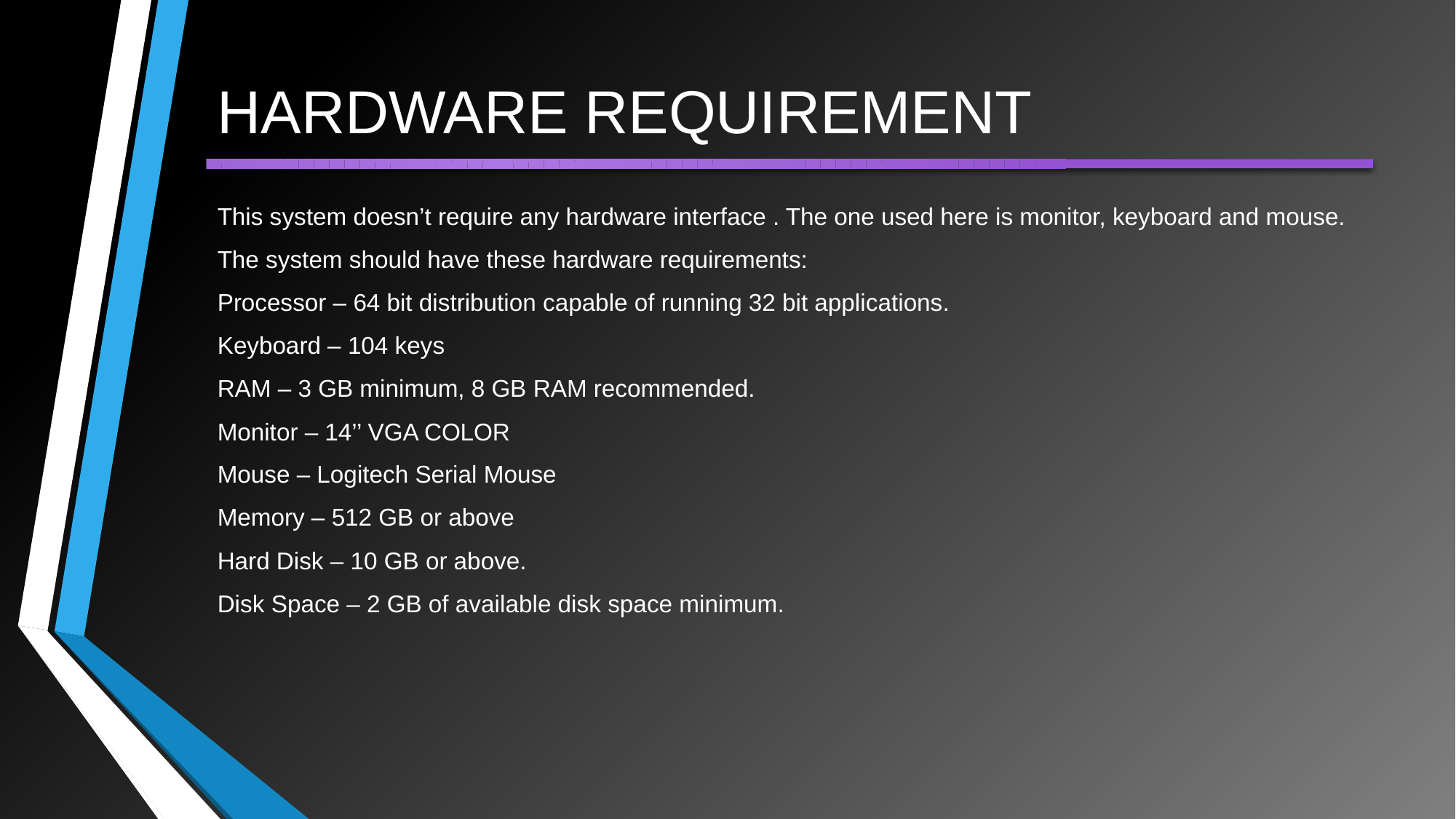

# HARDWARE REQUIREMENT

This system doesn’t require any hardware interface . The one used here is monitor, keyboard and mouse.
The system should have these hardware requirements:
Processor – 64 bit distribution capable of running 32 bit applications.
Keyboard – 104 keys
RAM – 3 GB minimum, 8 GB RAM recommended.
Monitor – 14’’ VGA COLOR
Mouse – Logitech Serial Mouse
Memory – 512 GB or above
Hard Disk – 10 GB or above.
Disk Space – 2 GB of available disk space minimum.